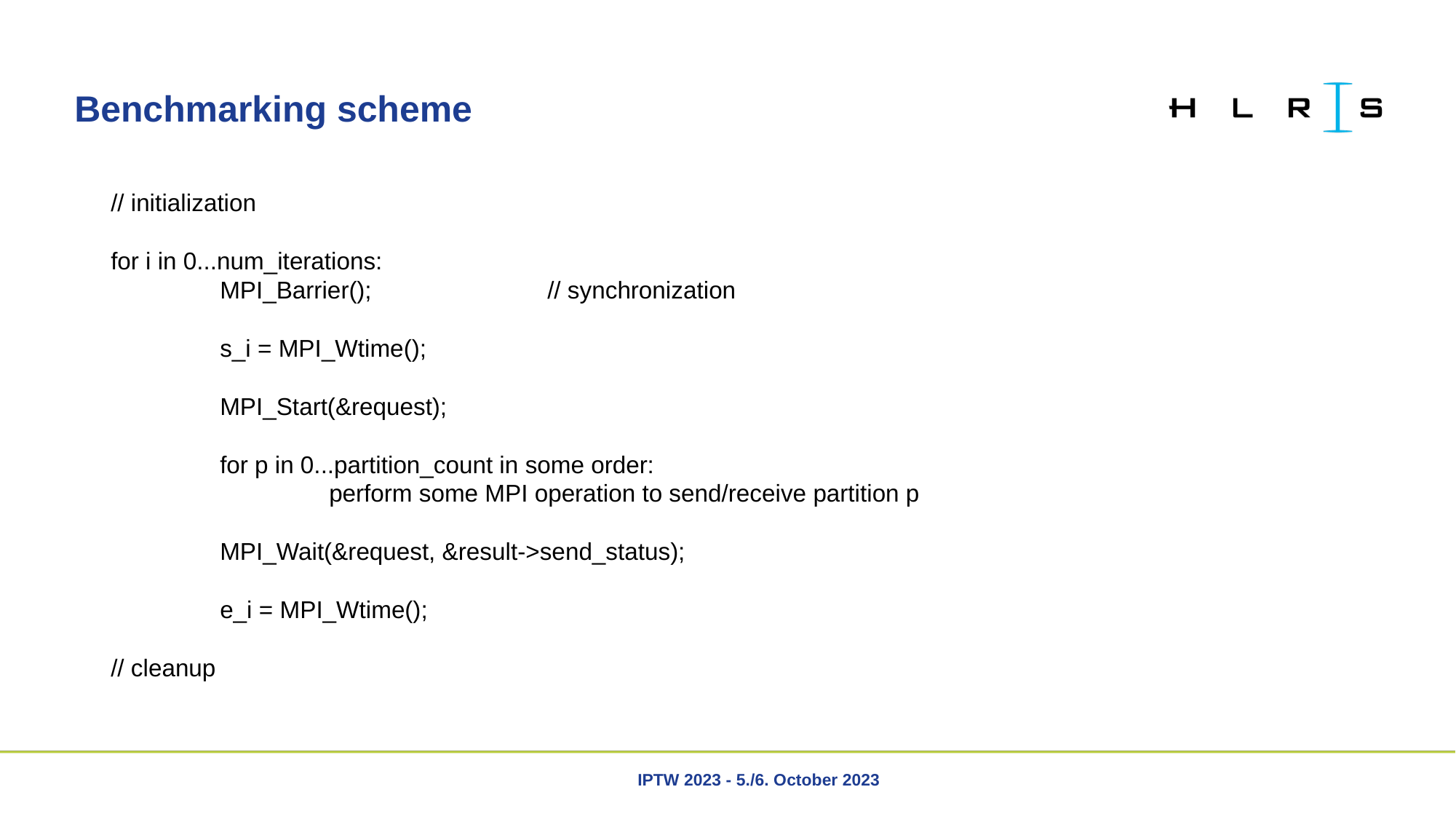

Benchmarking scheme

// initialization

for i in 0...num_iterations:
	MPI_Barrier();		// synchronization

	s_i = MPI_Wtime();

	MPI_Start(&request);

	for p in 0...partition_count in some order:
		perform some MPI operation to send/receive partition p

	MPI_Wait(&request, &result->send_status);

	e_i = MPI_Wtime();

// cleanup

IPTW 2023 - 5./6. October 2023